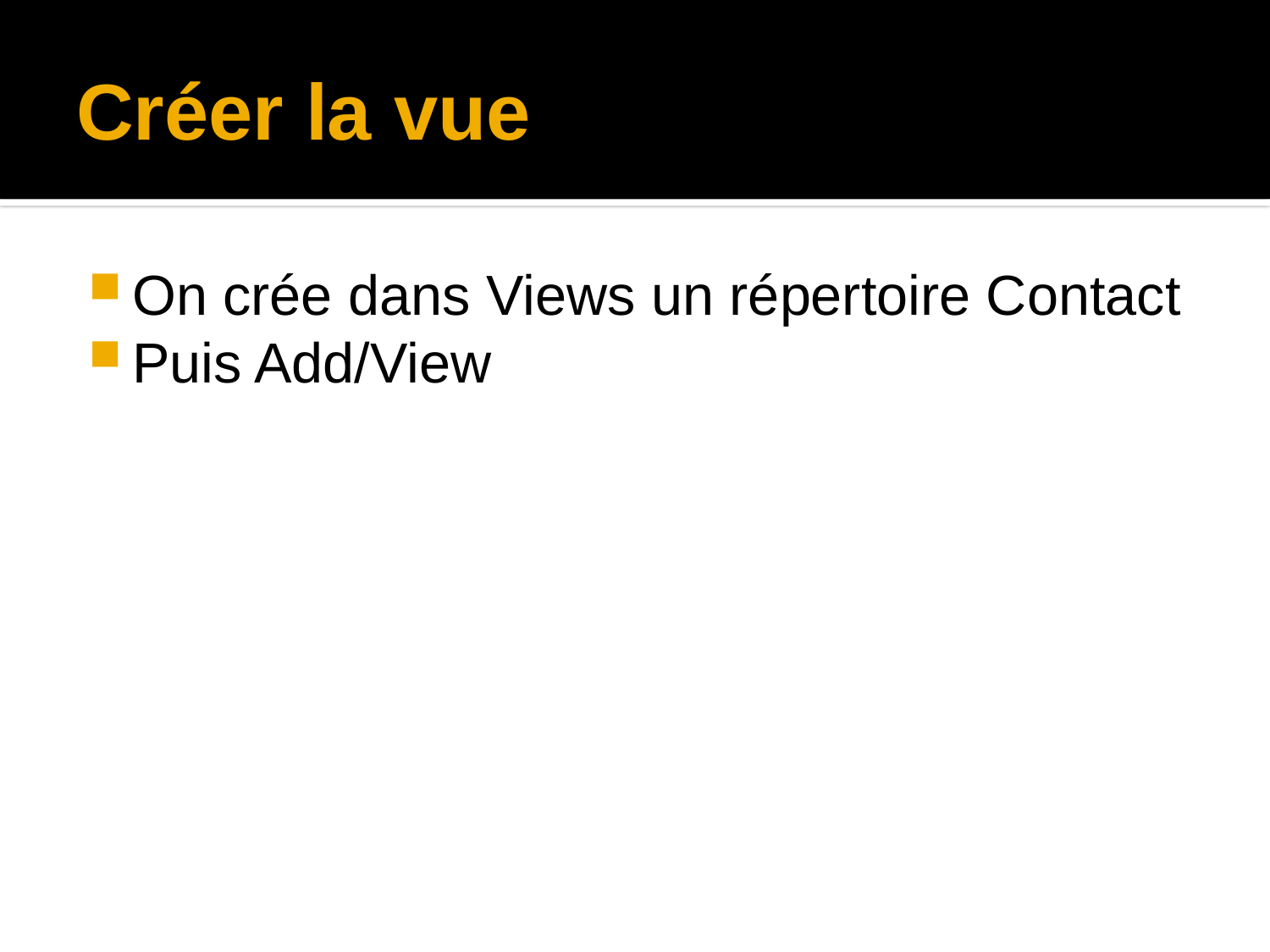

# Créer la vue
On crée dans Views un répertoire Contact
Puis Add/View